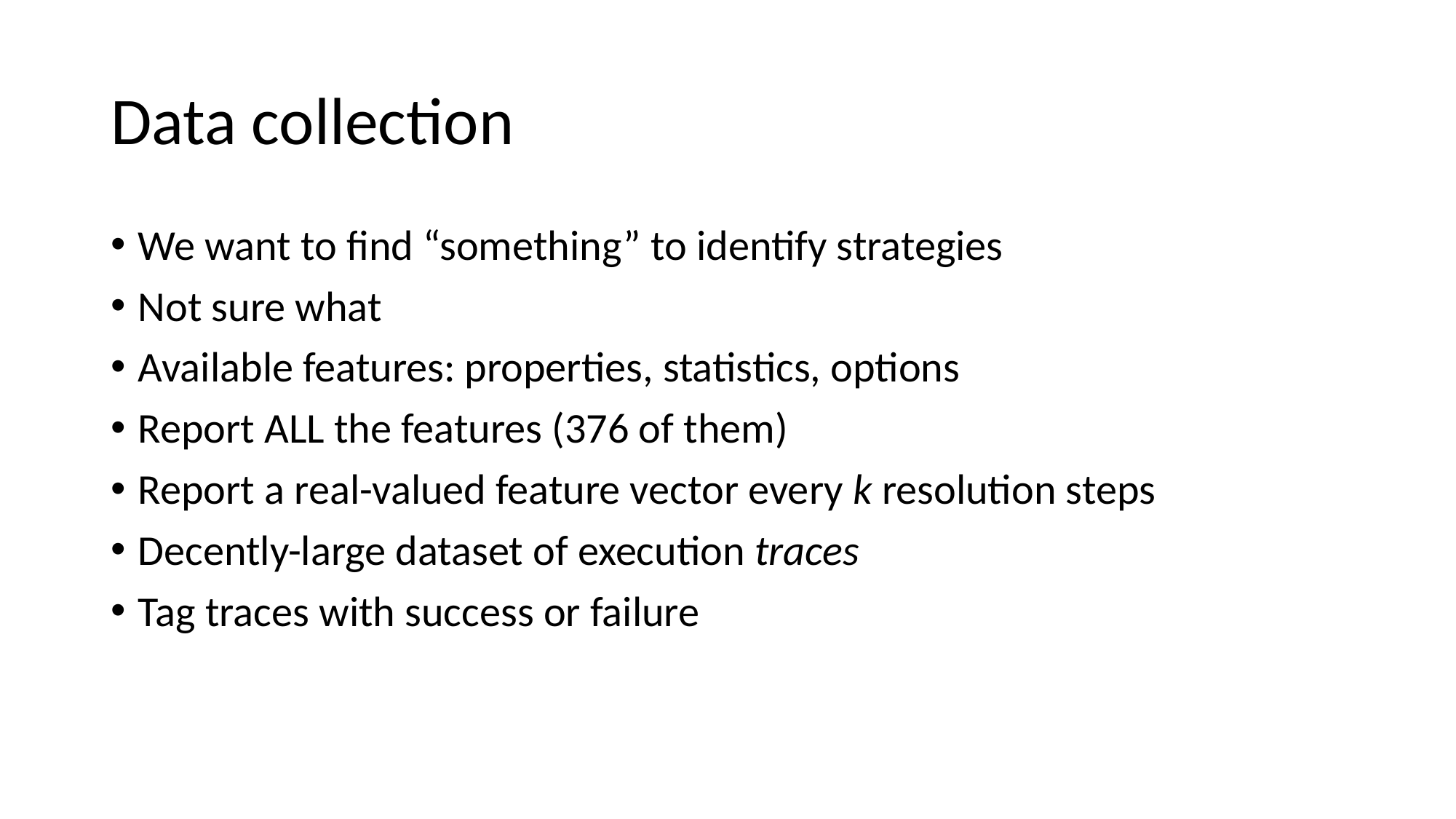

# Data collection
We want to find “something” to identify strategies
Not sure what
Available features: properties, statistics, options
Report ALL the features (376 of them)
Report a real-valued feature vector every k resolution steps
Decently-large dataset of execution traces
Tag traces with success or failure